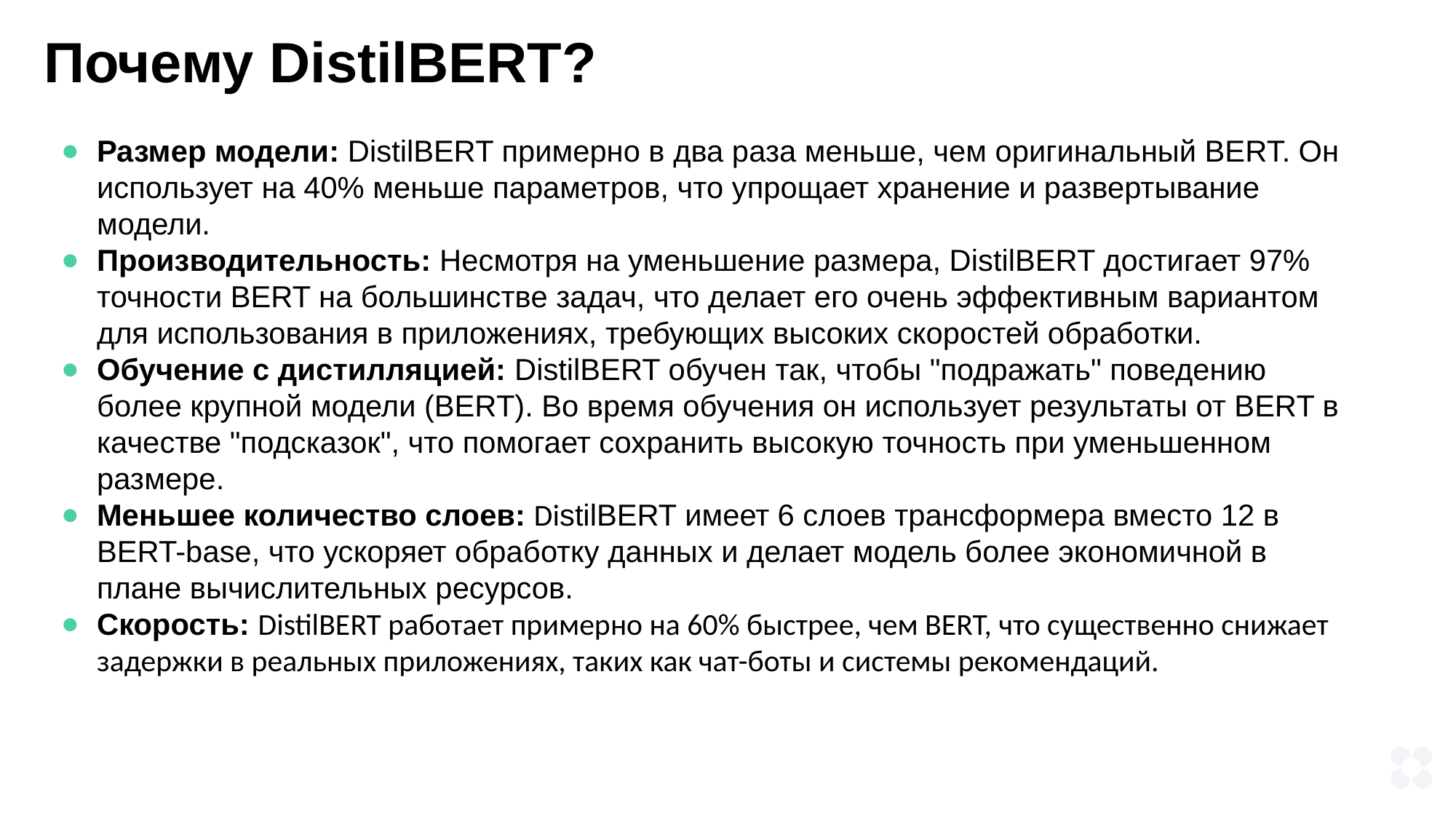

Почему DistilBERT?
Размер модели: DistilBERT примерно в два раза меньше, чем оригинальный BERT. Он использует на 40% меньше параметров, что упрощает хранение и развертывание модели.
Производительность: Несмотря на уменьшение размера, DistilBERT достигает 97% точности BERT на большинстве задач, что делает его очень эффективным вариантом для использования в приложениях, требующих высоких скоростей обработки.
Обучение с дистилляцией: DistilBERT обучен так, чтобы "подражать" поведению более крупной модели (BERT). Во время обучения он использует результаты от BERT в качестве "подсказок", что помогает сохранить высокую точность при уменьшенном размере.
Меньшее количество слоев: DistilBERT имеет 6 слоев трансформера вместо 12 в BERT-base, что ускоряет обработку данных и делает модель более экономичной в плане вычислительных ресурсов.
Скорость: DistilBERT работает примерно на 60% быстрее, чем BERT, что существенно снижает задержки в реальных приложениях, таких как чат-боты и системы рекомендаций.